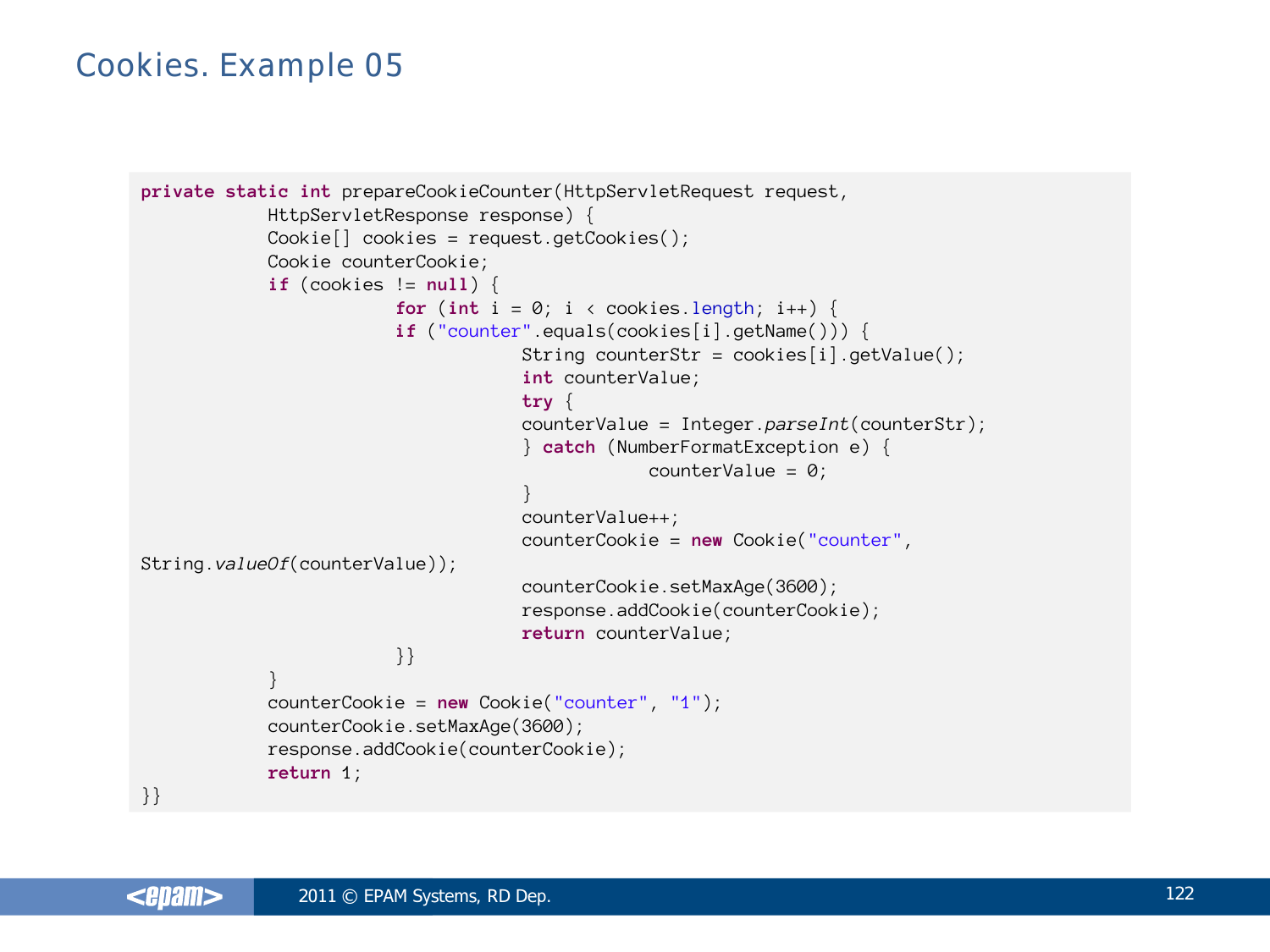

# Cookies. Example 05
private static int prepareCookieCounter(HttpServletRequest request,
	HttpServletResponse response) {
	Cookie[] cookies = request.getCookies();
	Cookie counterCookie;
	if (cookies != null) {
		for (int i = 0; i < cookies.length; i++) {
		if ("counter".equals(cookies[i].getName())) {
			String counterStr = cookies[i].getValue();
			int counterValue;
			try {
			counterValue = Integer.parseInt(counterStr);
			} catch (NumberFormatException e) {
				counterValue = 0;
			}
			counterValue++;
			counterCookie = new Cookie("counter", String.valueOf(counterValue));
			counterCookie.setMaxAge(3600);
			response.addCookie(counterCookie);
			return counterValue;
		}}
	}
	counterCookie = new Cookie("counter", "1");
	counterCookie.setMaxAge(3600);
	response.addCookie(counterCookie);
	return 1;
}}
122
2011 © EPAM Systems, RD Dep.